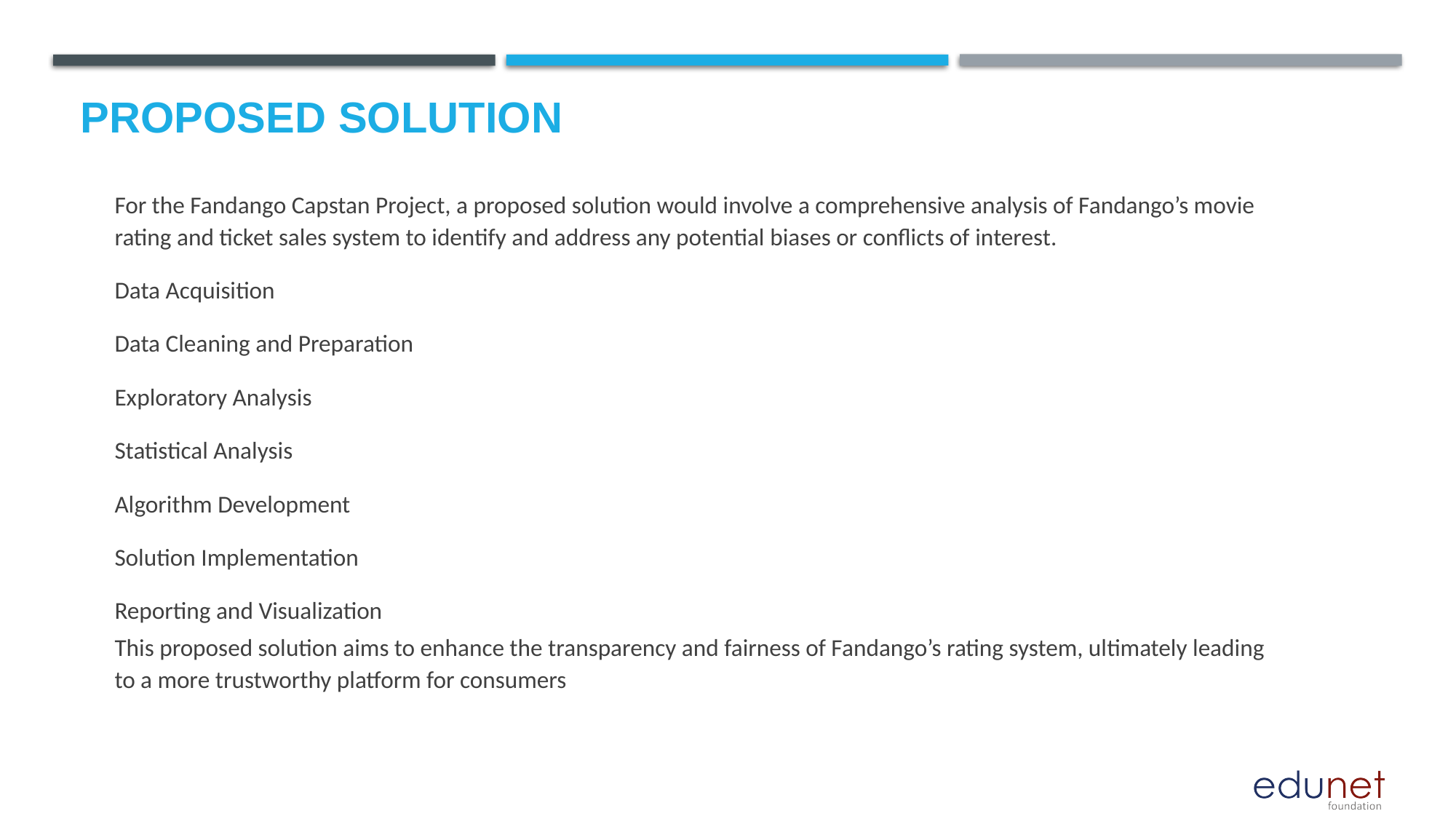

For the Fandango Capstan Project, a proposed solution would involve a comprehensive analysis of Fandango’s movie rating and ticket sales system to identify and address any potential biases or conflicts of interest.
Data Acquisition
Data Cleaning and Preparation
Exploratory Analysis
Statistical Analysis
Algorithm Development
Solution Implementation
Reporting and Visualization
This proposed solution aims to enhance the transparency and fairness of Fandango’s rating system, ultimately leading to a more trustworthy platform for consumers
# Proposed Solution